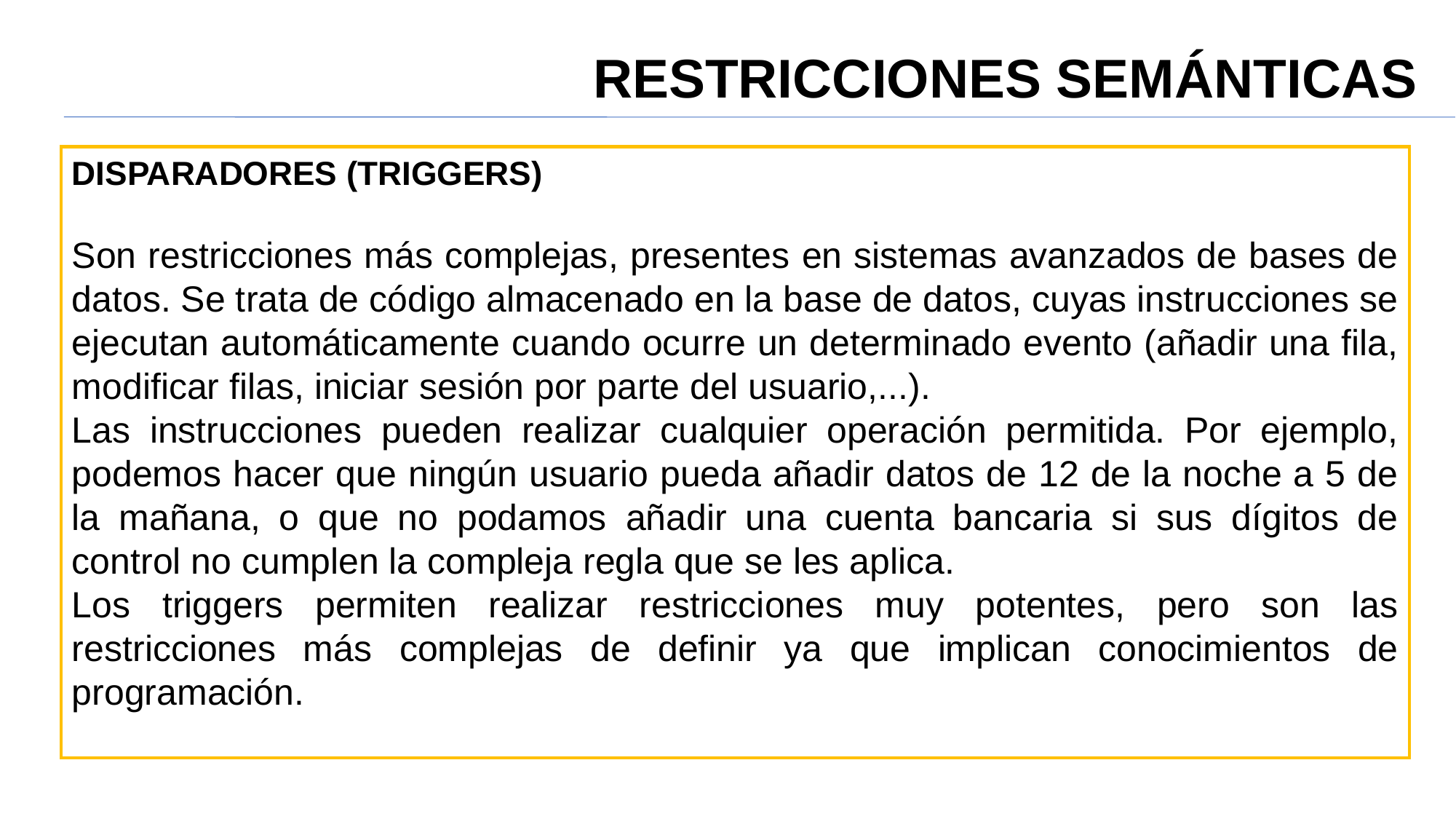

# RESTRICCIONES SEMÁNTICAS
DISPARADORES (TRIGGERS)

Son restricciones más complejas, presentes en sistemas avanzados de bases de datos. Se trata de código almacenado en la base de datos, cuyas instrucciones se ejecutan automáticamente cuando ocurre un determinado evento (añadir una fila, modificar filas, iniciar sesión por parte del usuario,...).
Las instrucciones pueden realizar cualquier operación permitida. Por ejemplo, podemos hacer que ningún usuario pueda añadir datos de 12 de la noche a 5 de la mañana, o que no podamos añadir una cuenta bancaria si sus dígitos de control no cumplen la compleja regla que se les aplica.
Los triggers permiten realizar restricciones muy potentes, pero son las restricciones más complejas de definir ya que implican conocimientos de programación.